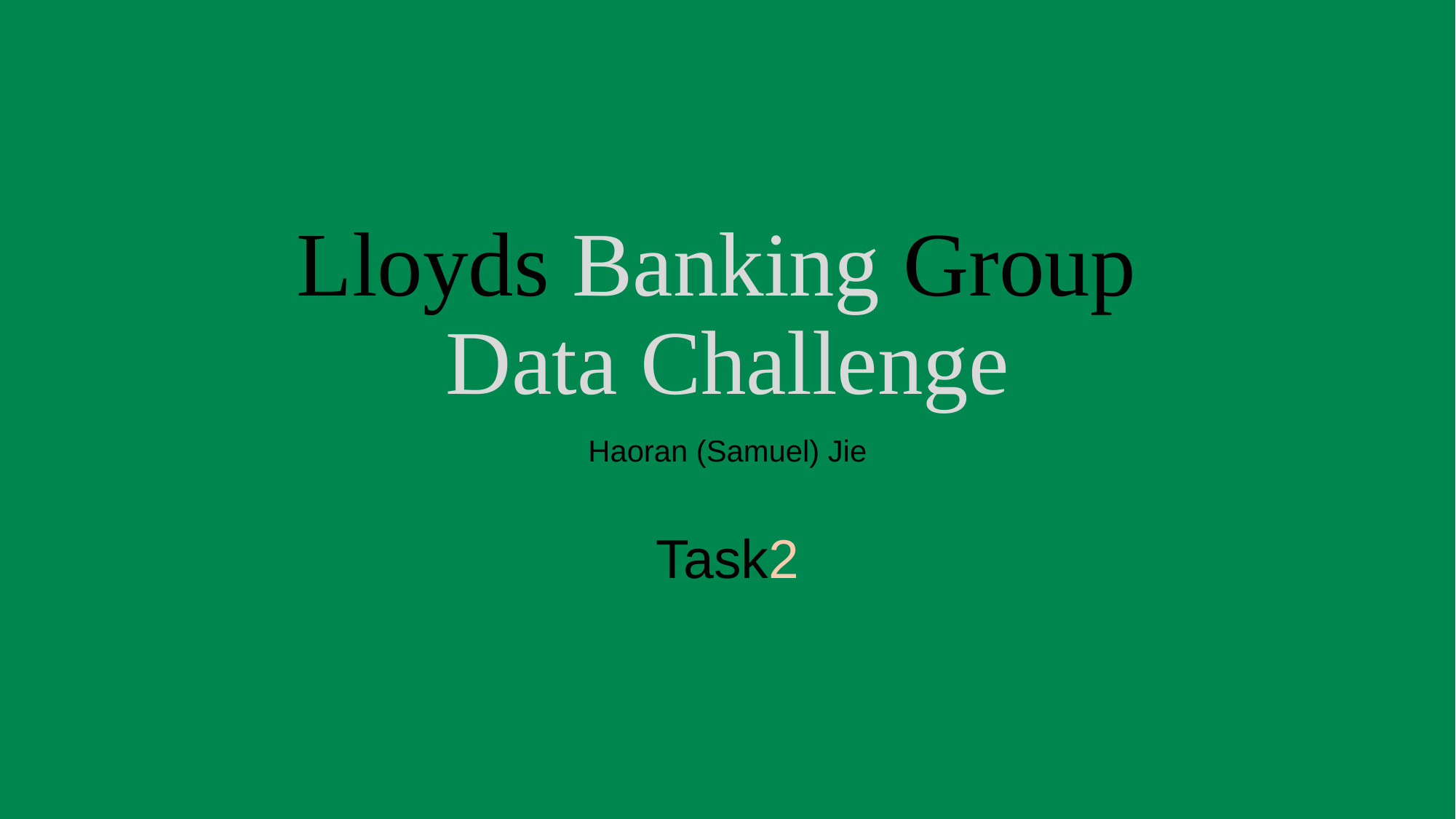

# Lloyds Banking Group Data Challenge
Haoran (Samuel) Jie

Task2